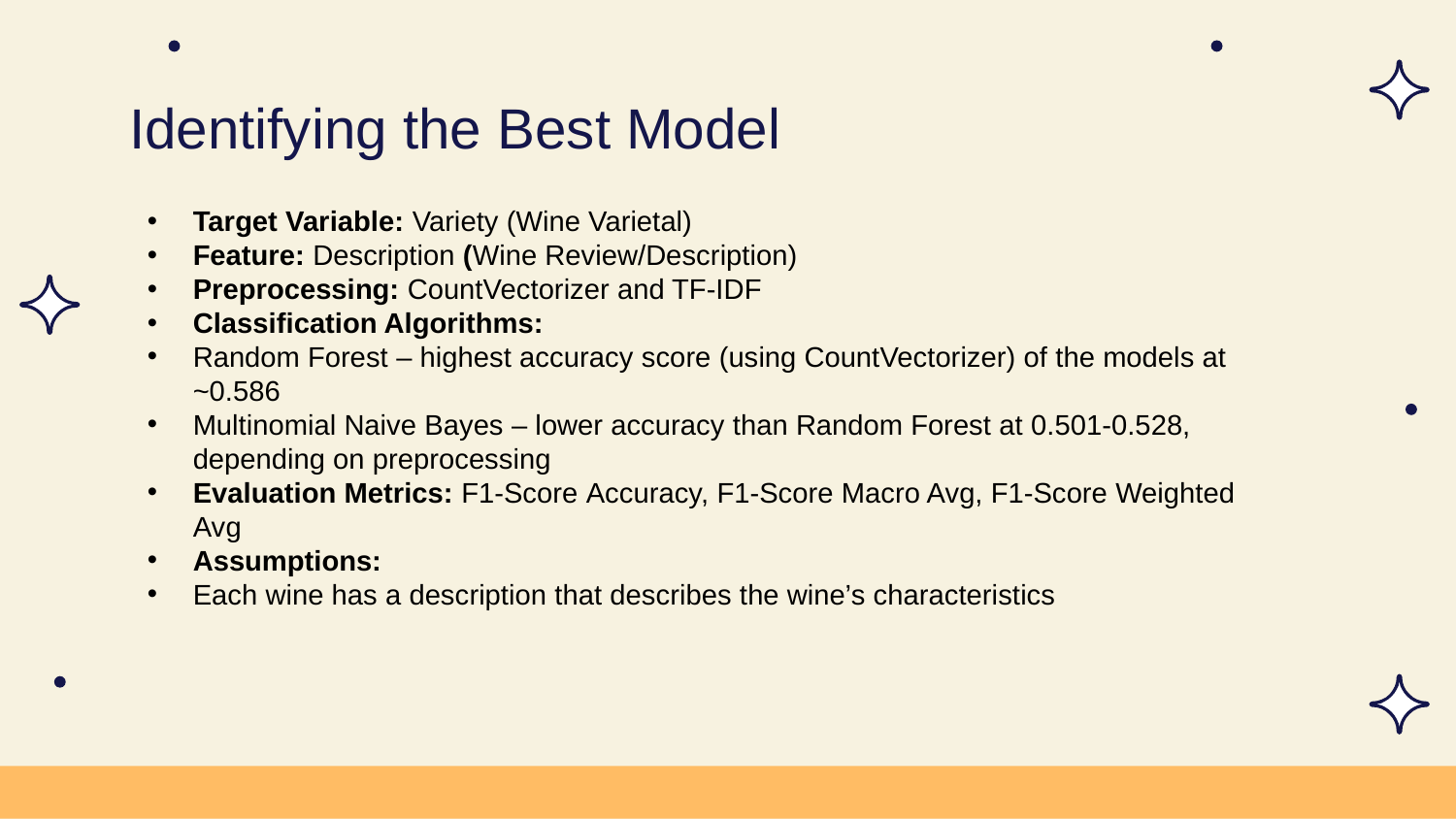

# Identifying the Best Model
Target Variable: Variety (Wine Varietal)
Feature: Description (Wine Review/Description)
Preprocessing: CountVectorizer and TF-IDF
Classification Algorithms:
Random Forest – highest accuracy score (using CountVectorizer) of the models at ~0.586
Multinomial Naive Bayes – lower accuracy than Random Forest at 0.501-0.528, depending on preprocessing
Evaluation Metrics: F1-Score Accuracy, F1-Score Macro Avg, F1-Score Weighted Avg
Assumptions:
Each wine has a description that describes the wine’s characteristics